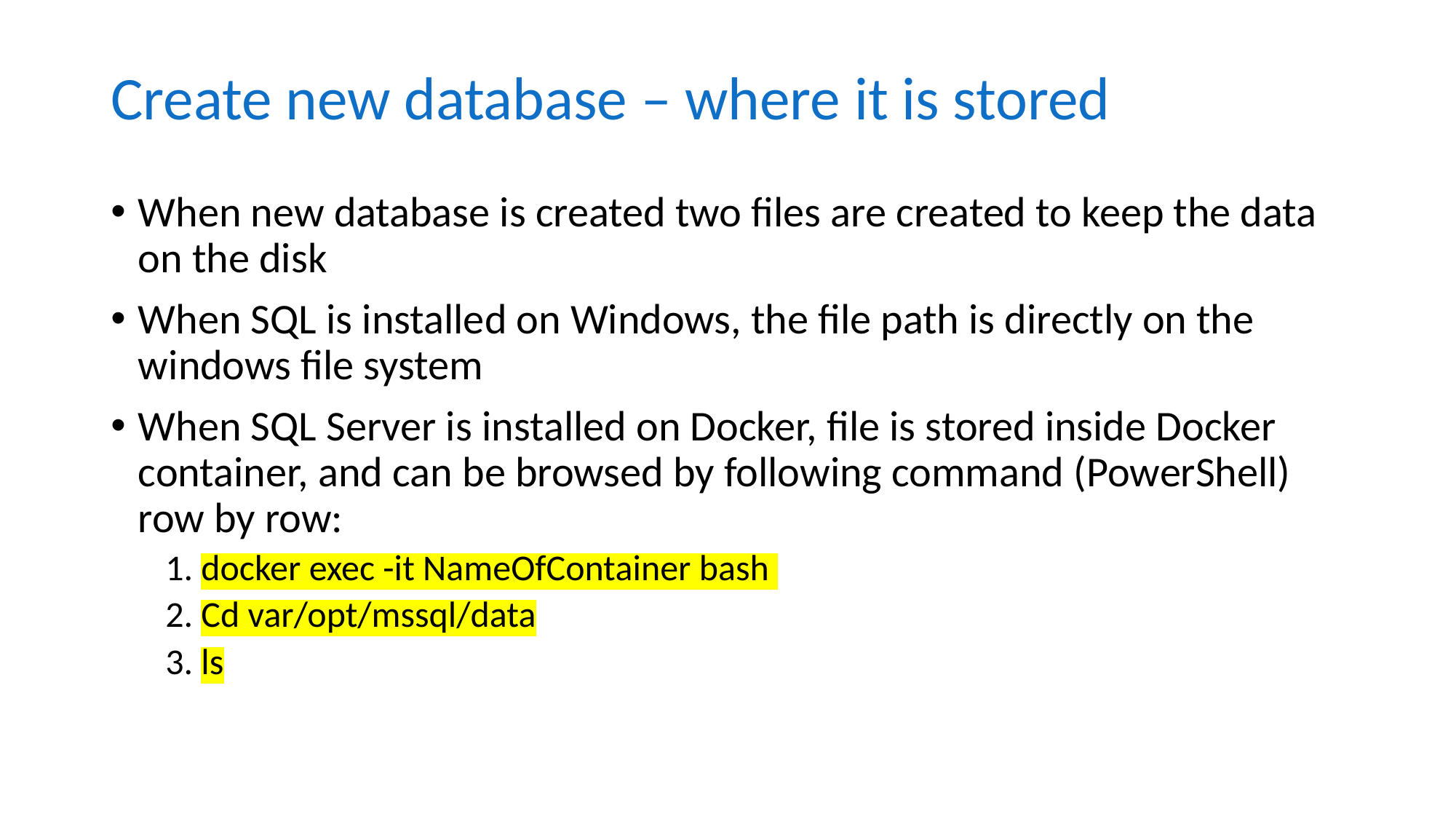

# Create new database – where it is stored
When new database is created two files are created to keep the data on the disk
When SQL is installed on Windows, the file path is directly on the windows file system
When SQL Server is installed on Docker, file is stored inside Docker container, and can be browsed by following command (PowerShell) row by row:
1. docker exec -it NameOfContainer bash
2. Cd var/opt/mssql/data
3. ls